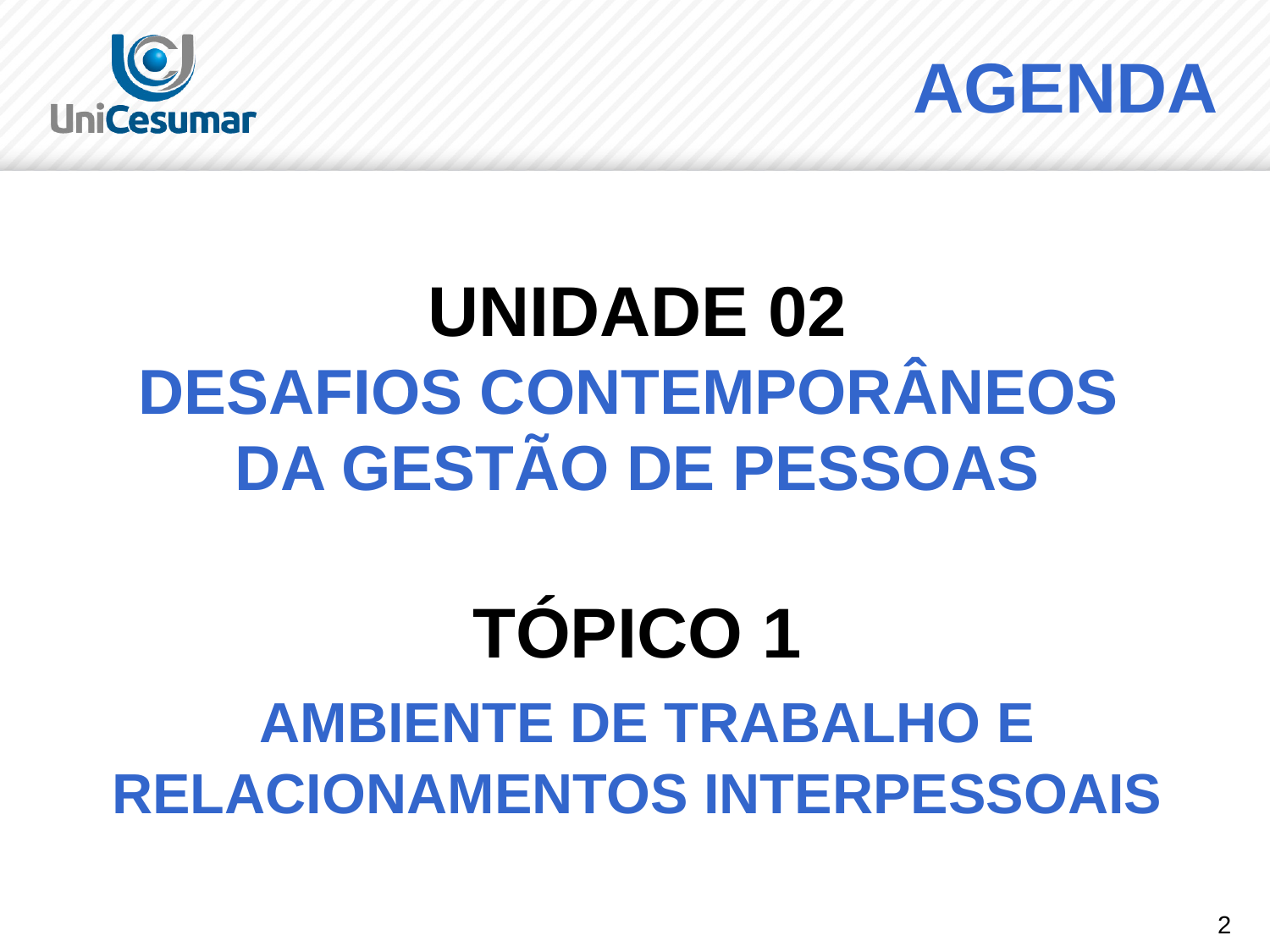

AGENDA
# UNIDADE 02 DESAFIOS CONTEMPORÂNEOS DA GESTÃO DE PESSOAS TÓPICO 1 AMBIENTE DE TRABALHO E RELACIONAMENTOS INTERPESSOAIS